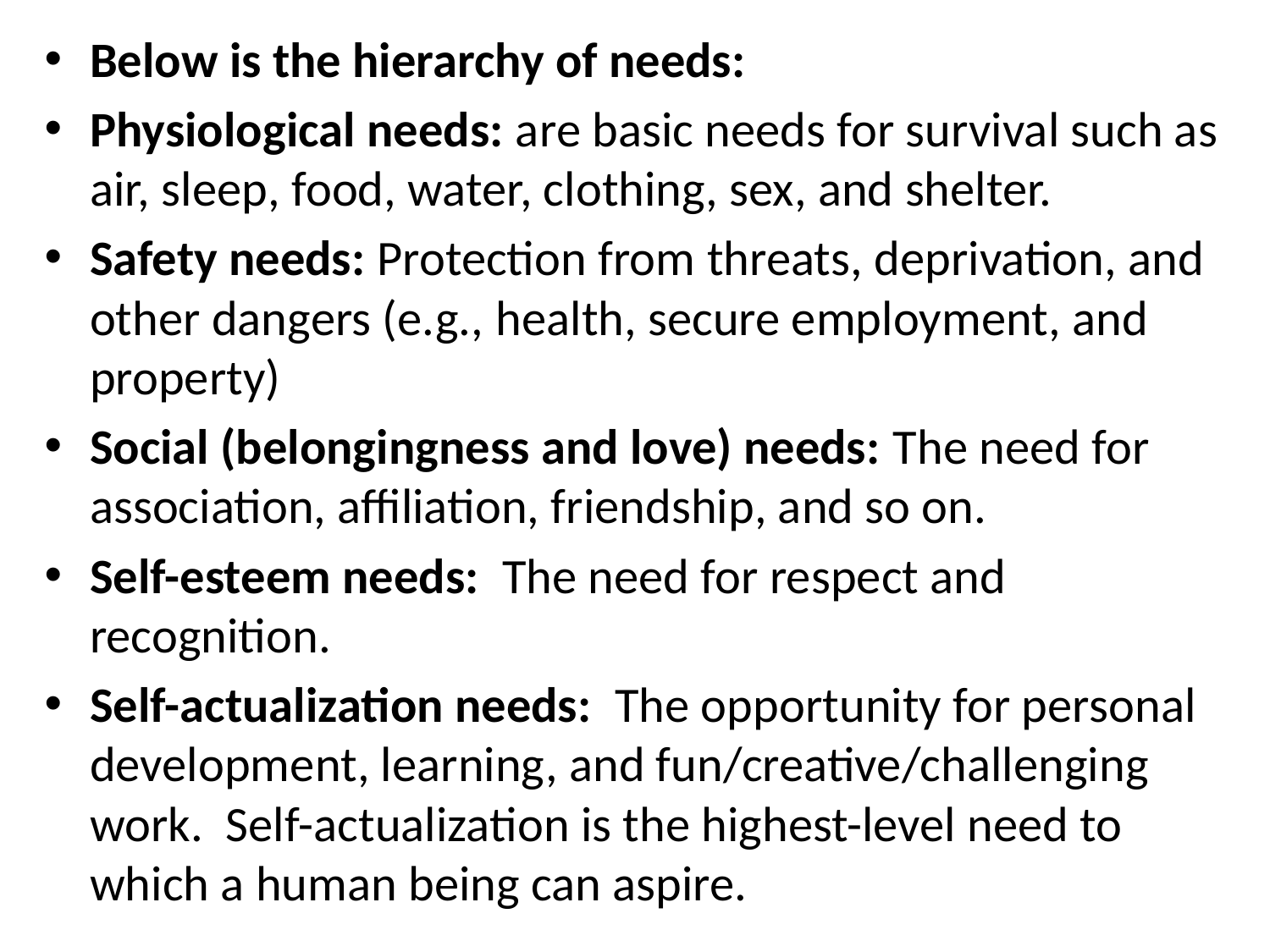

Below is the hierarchy of needs:
Physiological needs: are basic needs for survival such as air, sleep, food, water, clothing, sex, and shelter.
Safety needs: Protection from threats, deprivation, and other dangers (e.g., health, secure employment, and property)
Social (belongingness and love) needs: The need for association, affiliation, friendship, and so on.
Self-esteem needs:  The need for respect and recognition.
Self-actualization needs:  The opportunity for personal development, learning, and fun/creative/challenging work.  Self-actualization is the highest-level need to which a human being can aspire.